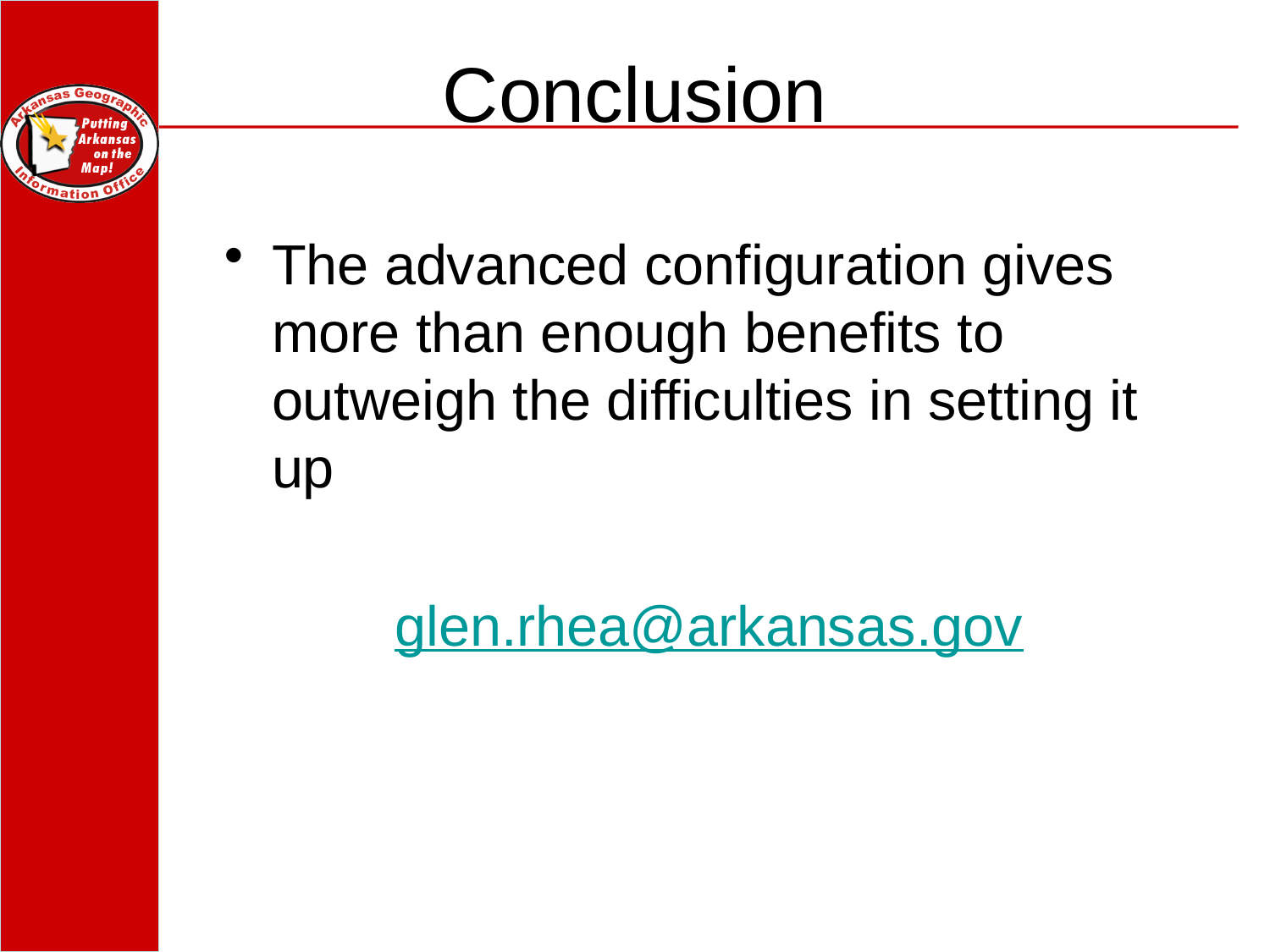

# Conclusion
The advanced configuration gives more than enough benefits to outweigh the difficulties in setting it up

glen.rhea@arkansas.gov